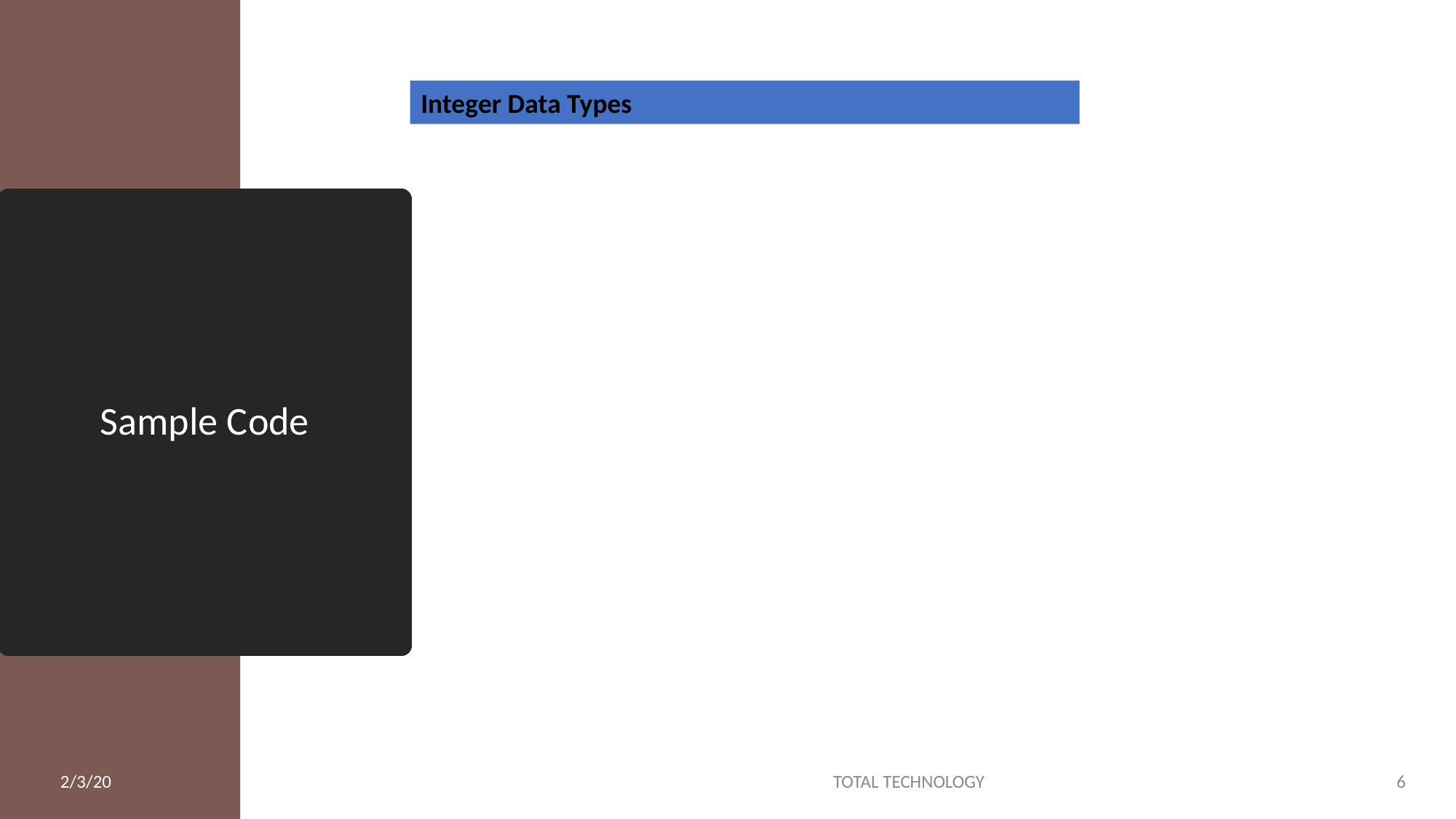

Integer Data Types

# Sample Code
2/3/20
TOTAL TECHNOLOGY
6